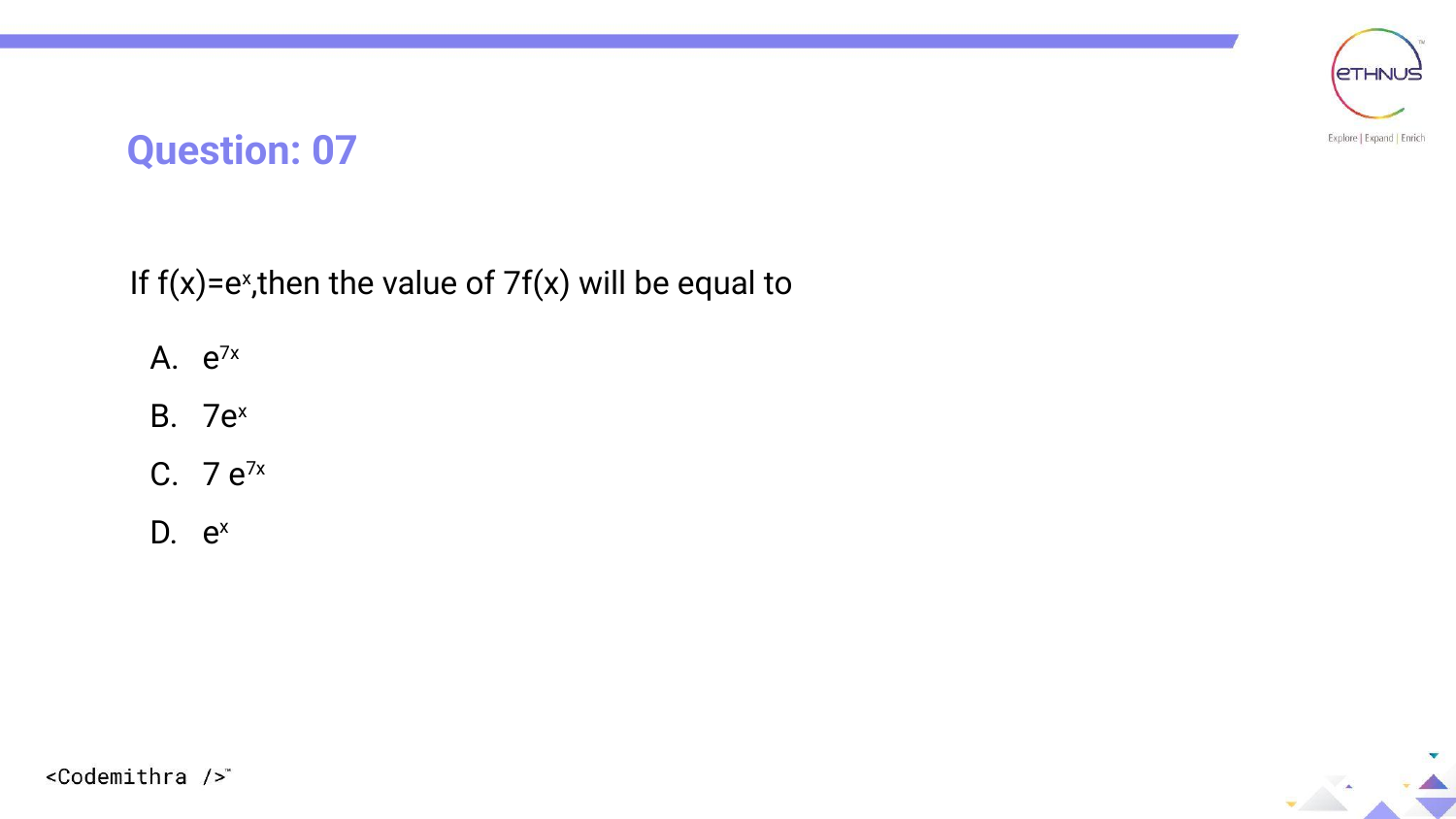

Question: 07
If f(x)=ex,then the value of 7f(x) will be equal to
e7x
7ex
7 e7x
ex